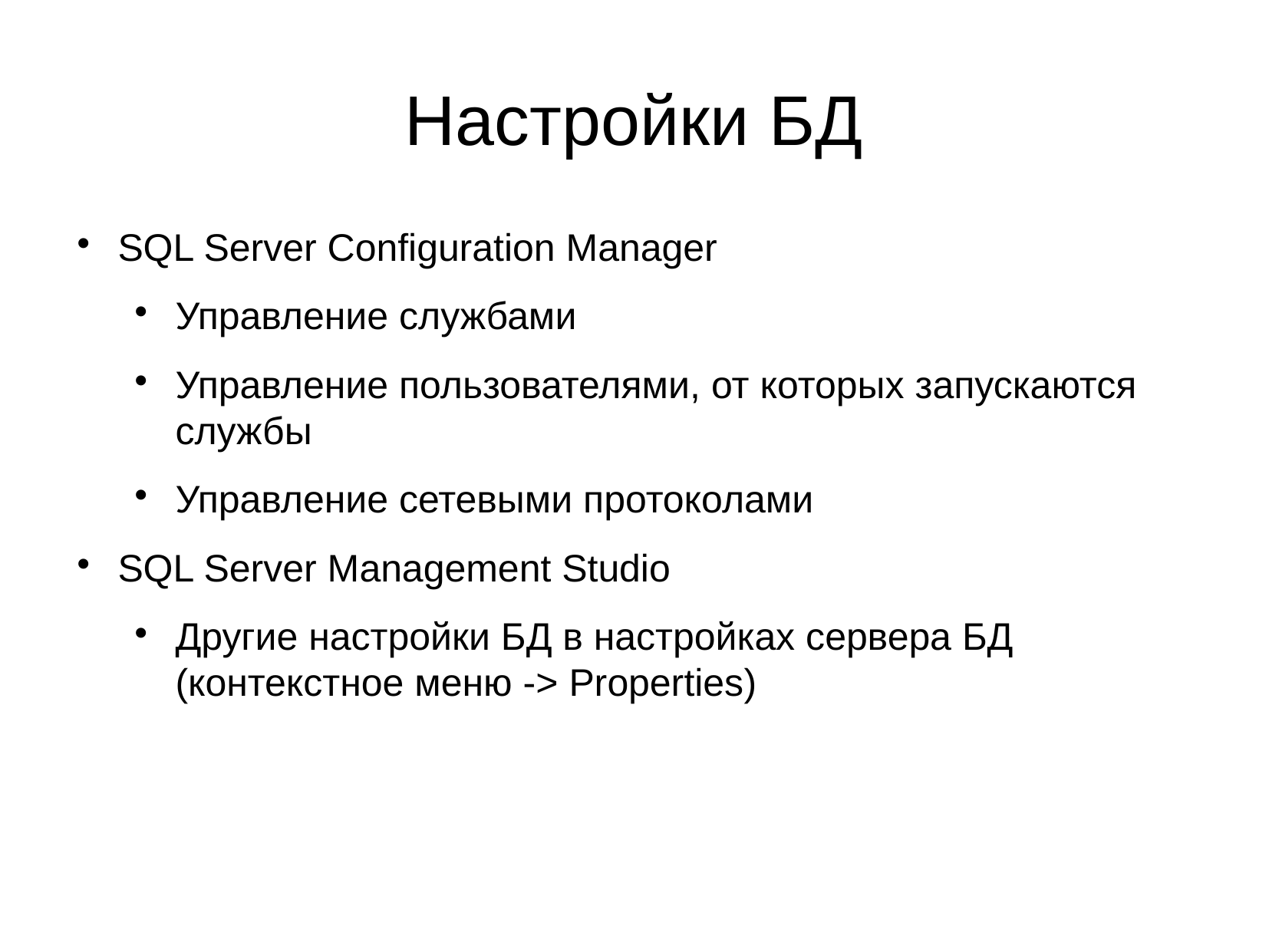

Настройки БД
SQL Server Configuration Manager
Управление службами
Управление пользователями, от которых запускаются службы
Управление сетевыми протоколами
SQL Server Management Studio
Другие настройки БД в настройках сервера БД (контекстное меню -> Properties)